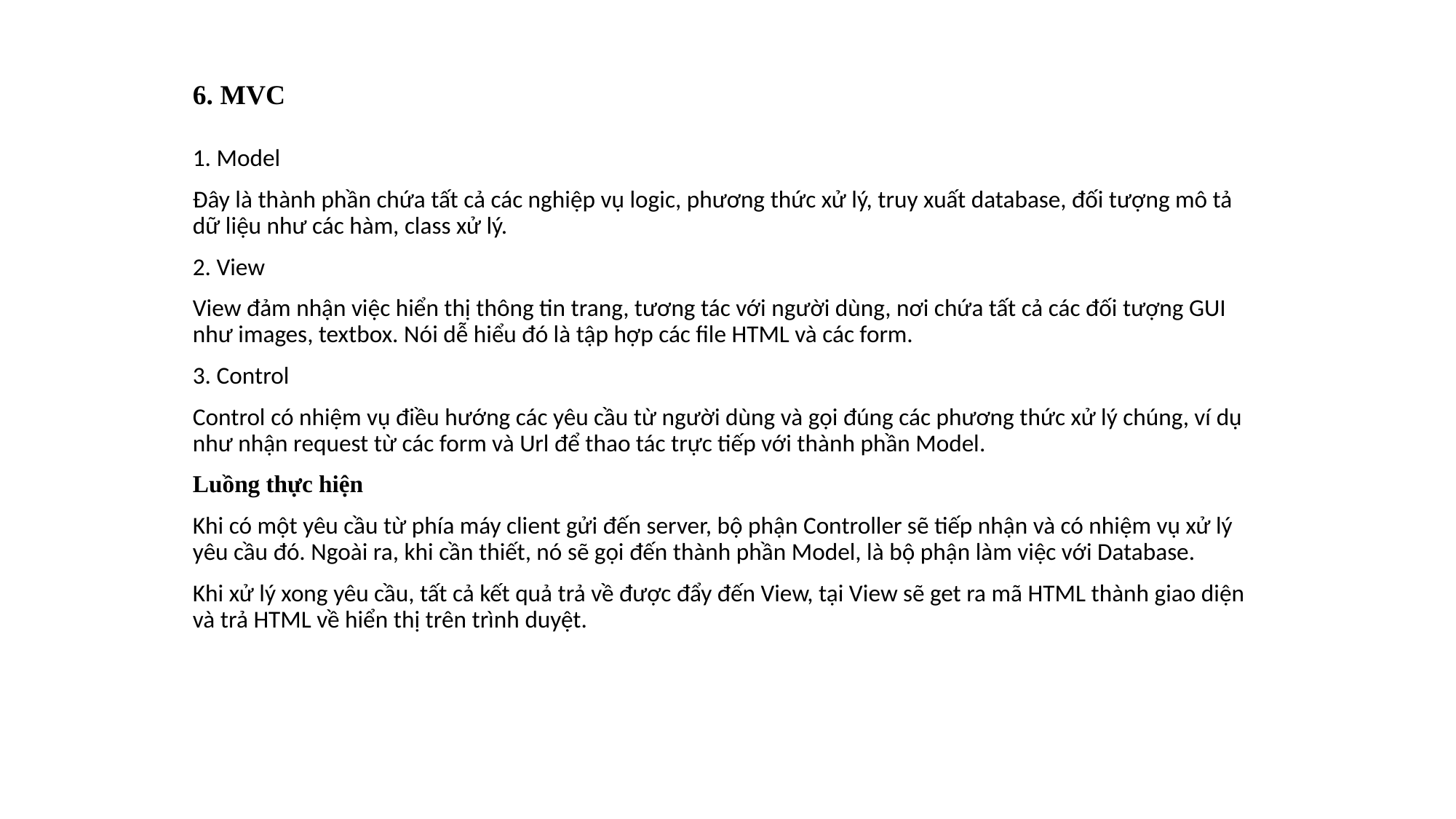

# 6. MVC
1. Model
Đây là thành phần chứa tất cả các nghiệp vụ logic, phương thức xử lý, truy xuất database, đối tượng mô tả dữ liệu như các hàm, class xử lý.
2. View
View đảm nhận việc hiển thị thông tin trang, tương tác với người dùng, nơi chứa tất cả các đối tượng GUI như images, textbox. Nói dễ hiểu đó là tập hợp các file HTML và các form.
3. Control
Control có nhiệm vụ điều hướng các yêu cầu từ người dùng và gọi đúng các phương thức xử lý chúng, ví dụ như nhận request từ các form và Url để thao tác trực tiếp với thành phần Model.
Luồng thực hiện
Khi có một yêu cầu từ phía máy client gửi đến server, bộ phận Controller sẽ tiếp nhận và có nhiệm vụ xử lý yêu cầu đó. Ngoài ra, khi cần thiết, nó sẽ gọi đến thành phần Model, là bộ phận làm việc với Database.
Khi xử lý xong yêu cầu, tất cả kết quả trả về được đẩy đến View, tại View sẽ get ra mã HTML thành giao diện và trả HTML về hiển thị trên trình duyệt.